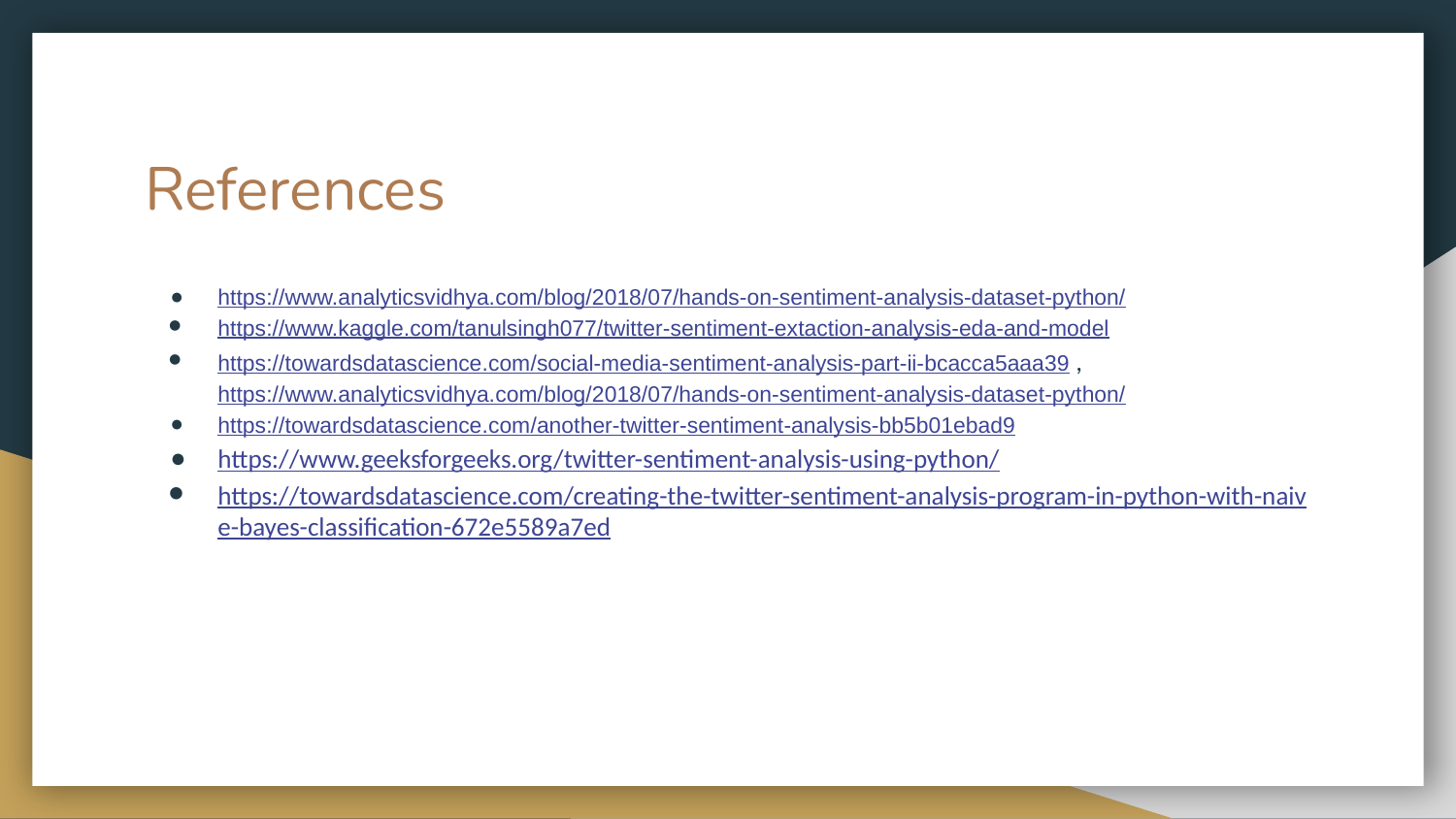

# References
https://www.analyticsvidhya.com/blog/2018/07/hands-on-sentiment-analysis-dataset-python/
https://www.kaggle.com/tanulsingh077/twitter-sentiment-extaction-analysis-eda-and-model
https://towardsdatascience.com/social-media-sentiment-analysis-part-ii-bcacca5aaa39 ,       https://www.analyticsvidhya.com/blog/2018/07/hands-on-sentiment-analysis-dataset-python/
https://towardsdatascience.com/another-twitter-sentiment-analysis-bb5b01ebad9
https://www.geeksforgeeks.org/twitter-sentiment-analysis-using-python/
https://towardsdatascience.com/creating-the-twitter-sentiment-analysis-program-in-python-with-naive-bayes-classification-672e5589a7ed